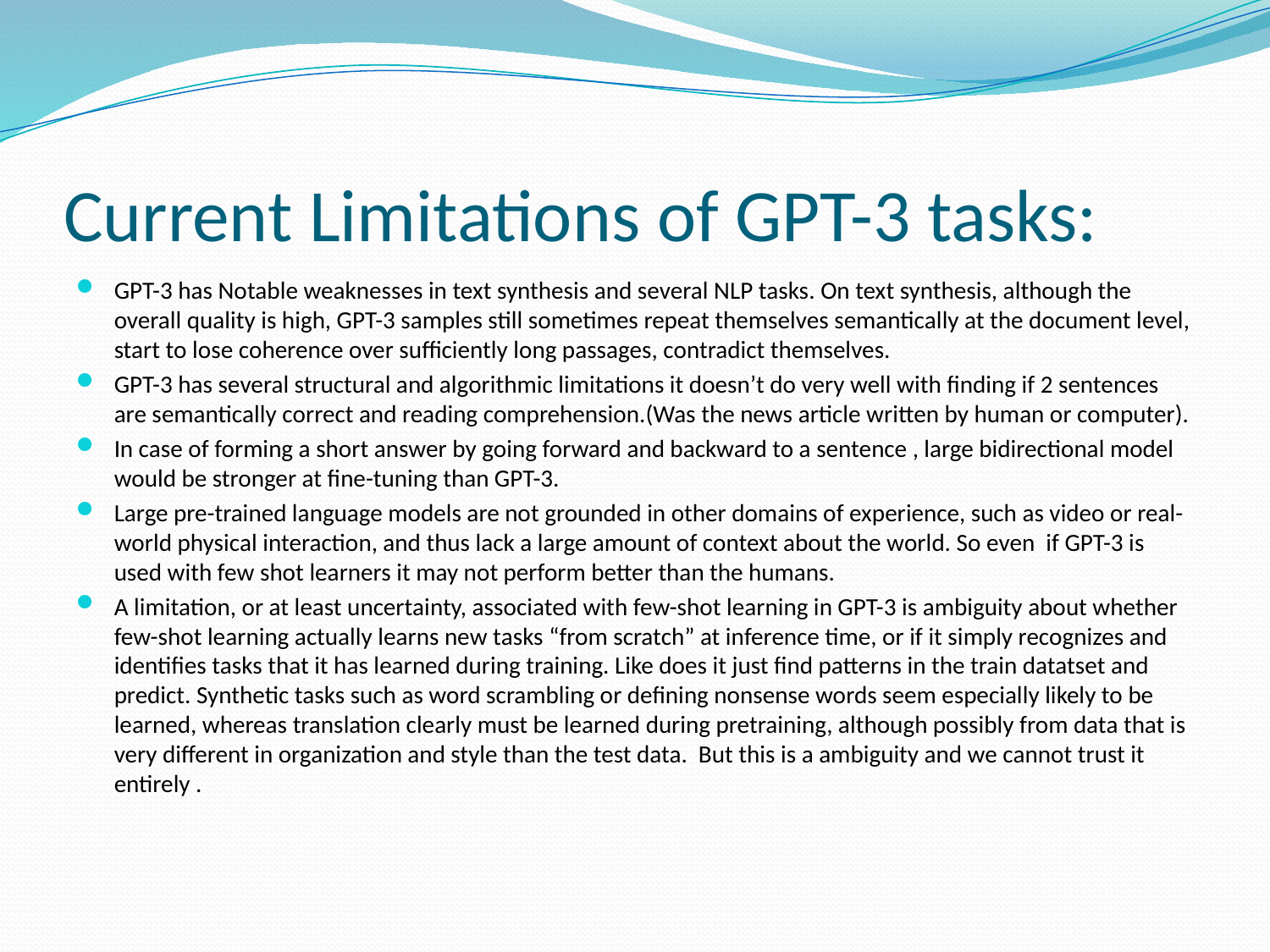

# Current Limitations of GPT-3 tasks:
GPT-3 has Notable weaknesses in text synthesis and several NLP tasks. On text synthesis, although the overall quality is high, GPT-3 samples still sometimes repeat themselves semantically at the document level, start to lose coherence over sufficiently long passages, contradict themselves.
GPT-3 has several structural and algorithmic limitations it doesn’t do very well with finding if 2 sentences are semantically correct and reading comprehension.(Was the news article written by human or computer).
In case of forming a short answer by going forward and backward to a sentence , large bidirectional model would be stronger at fine-tuning than GPT-3.
Large pre-trained language models are not grounded in other domains of experience, such as video or real-world physical interaction, and thus lack a large amount of context about the world. So even  if GPT-3 is used with few shot learners it may not perform better than the humans.
A limitation, or at least uncertainty, associated with few-shot learning in GPT-3 is ambiguity about whether few-shot learning actually learns new tasks “from scratch” at inference time, or if it simply recognizes and identifies tasks that it has learned during training. Like does it just find patterns in the train datatset and predict. Synthetic tasks such as word scrambling or defining nonsense words seem especially likely to be learned, whereas translation clearly must be learned during pretraining, although possibly from data that is very different in organization and style than the test data.  But this is a ambiguity and we cannot trust it entirely .